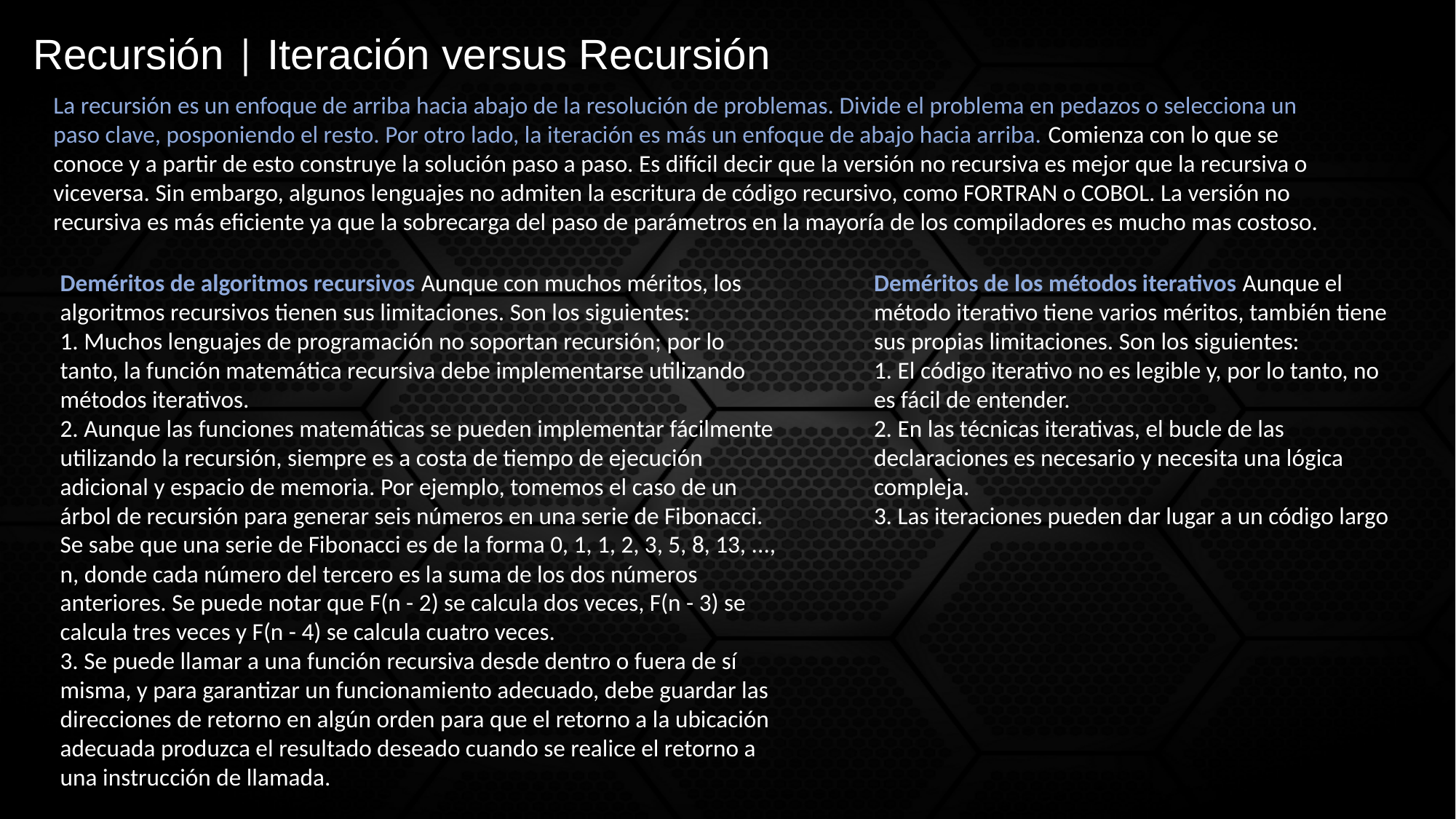

Recursión | Iteración versus Recursión
La recursión es un enfoque de arriba hacia abajo de la resolución de problemas. Divide el problema en pedazos o selecciona un paso clave, posponiendo el resto. Por otro lado, la iteración es más un enfoque de abajo hacia arriba. Comienza con lo que se conoce y a partir de esto construye la solución paso a paso. Es difícil decir que la versión no recursiva es mejor que la recursiva o viceversa. Sin embargo, algunos lenguajes no admiten la escritura de código recursivo, como FORTRAN o COBOL. La versión no recursiva es más eficiente ya que la sobrecarga del paso de parámetros en la mayoría de los compiladores es mucho mas costoso.
Deméritos de algoritmos recursivos Aunque con muchos méritos, los algoritmos recursivos tienen sus limitaciones. Son los siguientes:
1. Muchos lenguajes de programación no soportan recursión; por lo tanto, la función matemática recursiva debe implementarse utilizando métodos iterativos.
2. Aunque las funciones matemáticas se pueden implementar fácilmente utilizando la recursión, siempre es a costa de tiempo de ejecución adicional y espacio de memoria. Por ejemplo, tomemos el caso de un árbol de recursión para generar seis números en una serie de Fibonacci. Se sabe que una serie de Fibonacci es de la forma 0, 1, 1, 2, 3, 5, 8, 13, ..., n, donde cada número del tercero es la suma de los dos números anteriores. Se puede notar que F(n - 2) se calcula dos veces, F(n - 3) se calcula tres veces y F(n - 4) se calcula cuatro veces.
3. Se puede llamar a una función recursiva desde dentro o fuera de sí misma, y para garantizar un funcionamiento adecuado, debe guardar las direcciones de retorno en algún orden para que el retorno a la ubicación adecuada produzca el resultado deseado cuando se realice el retorno a una instrucción de llamada.
Deméritos de los métodos iterativos Aunque el método iterativo tiene varios méritos, también tiene sus propias limitaciones. Son los siguientes:
1. El código iterativo no es legible y, por lo tanto, no es fácil de entender.
2. En las técnicas iterativas, el bucle de las declaraciones es necesario y necesita una lógica compleja.
3. Las iteraciones pueden dar lugar a un código largo